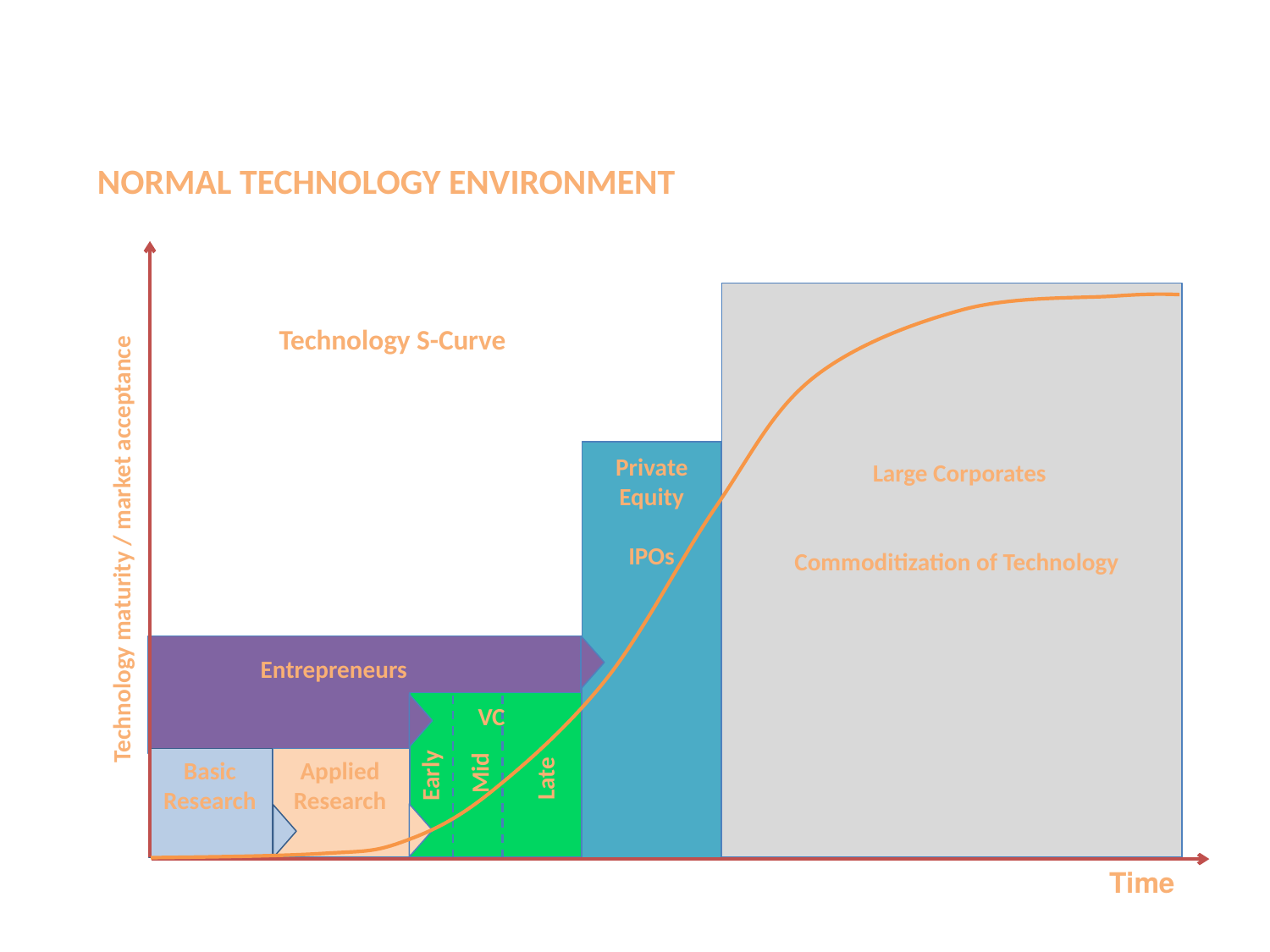

Normal Technology Environment

Technology S-Curve

Private Equity

IPOs
Large Corporates

Commoditization of Technology
Technology maturity / market acceptance

Entrepreneurs

VC

Mid
Early
Basic Research
Applied Research
Late

Time
22